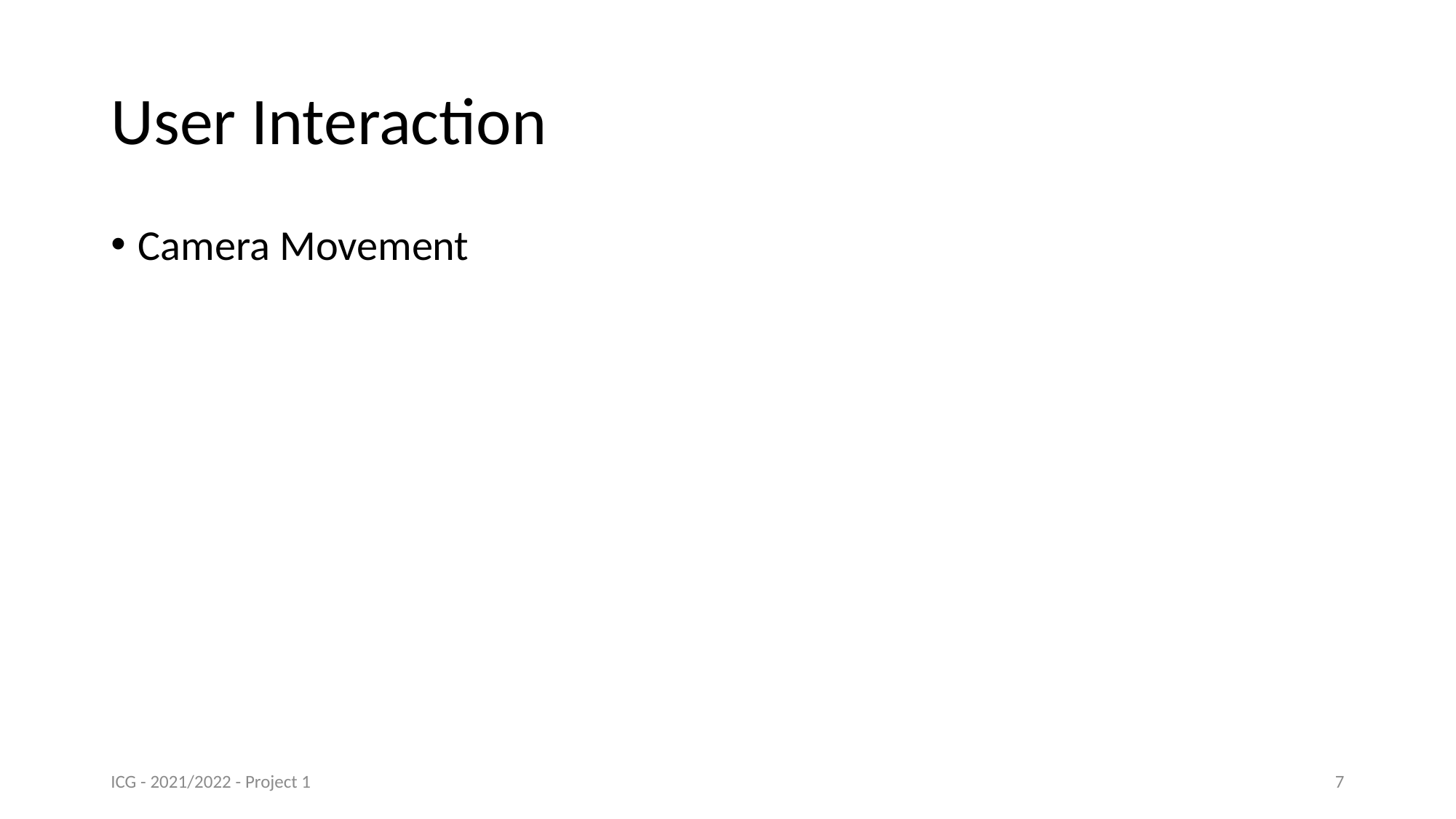

# User Interaction
Camera Movement
ICG - 2021/2022 - Project 1
7